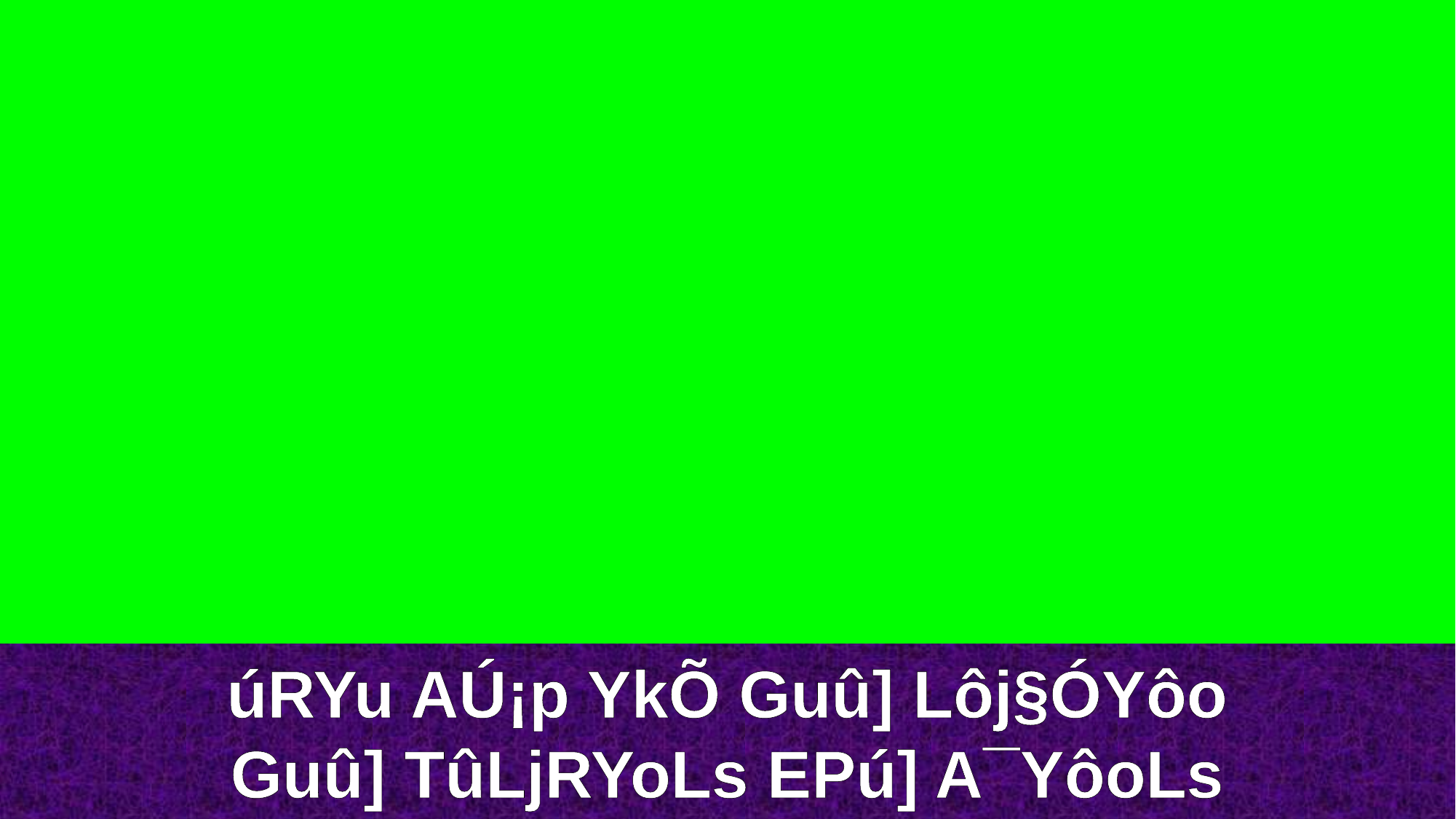

úRYu AÚ¡p YkÕ Guû] Lôj§ÓYôo
Guû] TûLjRYoLs EPú] A¯YôoLs